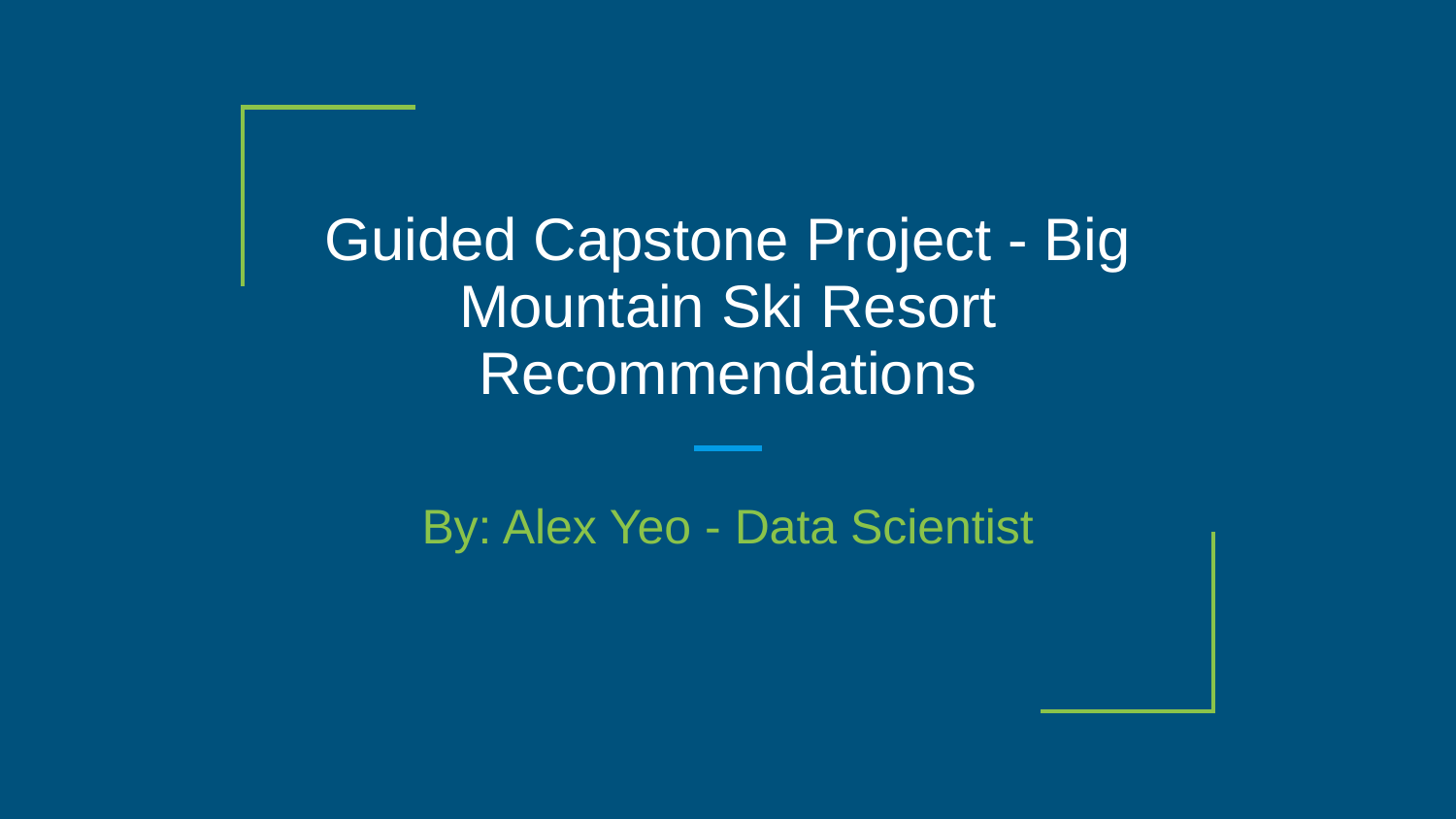

# Guided Capstone Project - Big Mountain Ski Resort Recommendations
By: Alex Yeo - Data Scientist